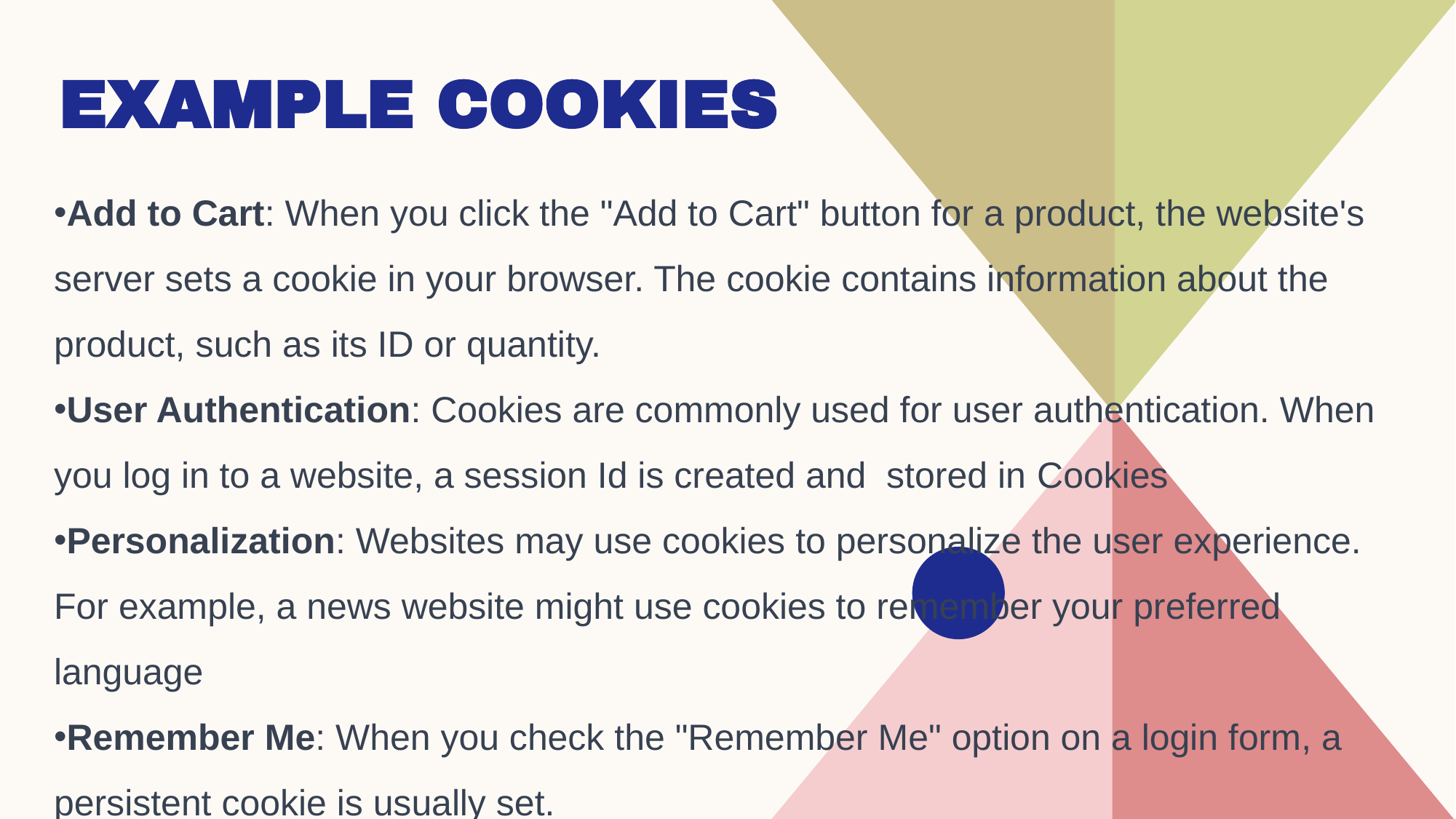

# Example Cookies
Add to Cart: When you click the "Add to Cart" button for a product, the website's server sets a cookie in your browser. The cookie contains information about the product, such as its ID or quantity.
User Authentication: Cookies are commonly used for user authentication. When you log in to a website, a session Id is created and  stored in Cookies
Personalization: Websites may use cookies to personalize the user experience. For example, a news website might use cookies to remember your preferred language
Remember Me: When you check the "Remember Me" option on a login form, a persistent cookie is usually set.